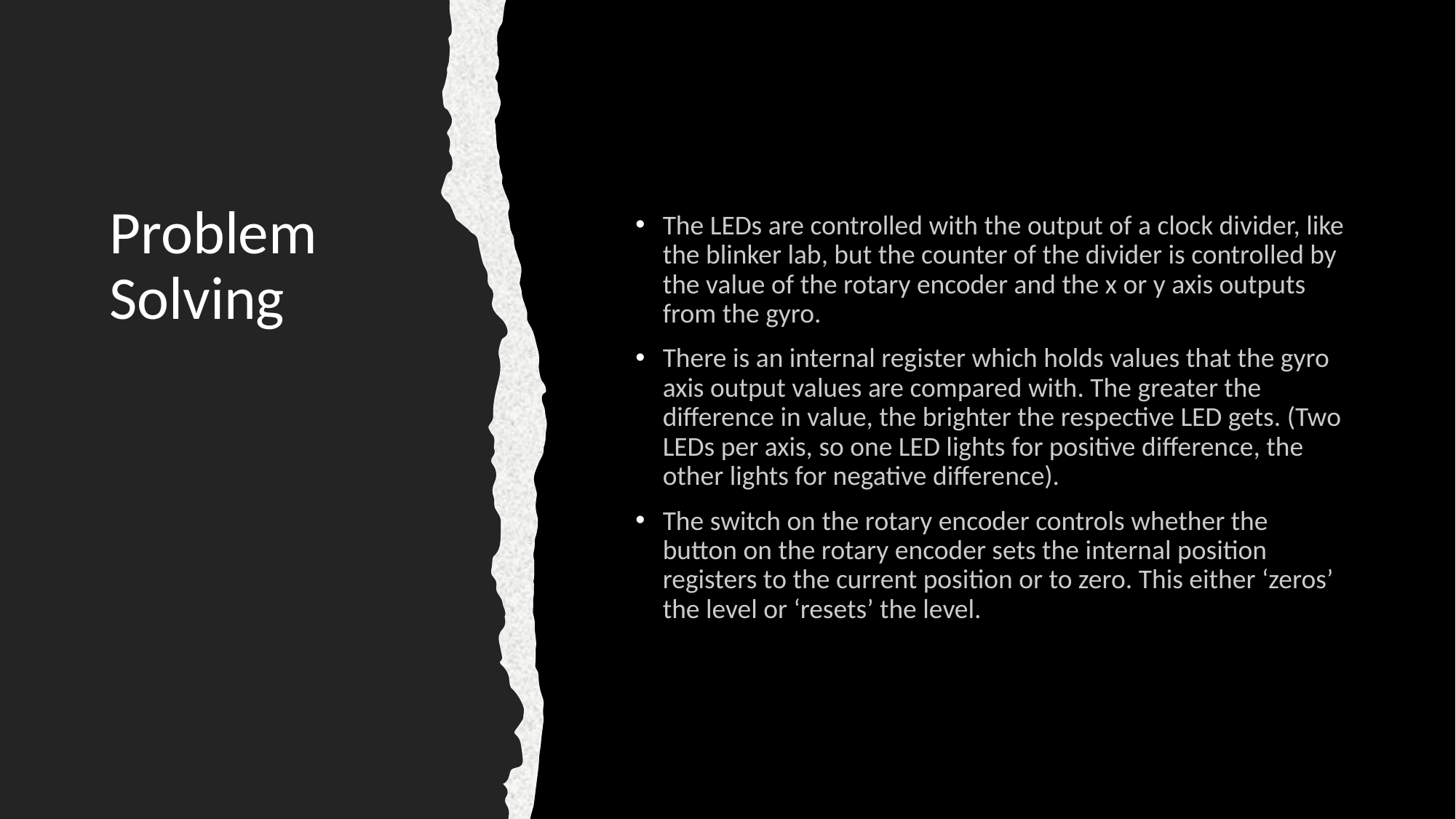

# Problem Solving
The LEDs are controlled with the output of a clock divider, like the blinker lab, but the counter of the divider is controlled by the value of the rotary encoder and the x or y axis outputs from the gyro.
There is an internal register which holds values that the gyro axis output values are compared with. The greater the difference in value, the brighter the respective LED gets. (Two LEDs per axis, so one LED lights for positive difference, the other lights for negative difference).
The switch on the rotary encoder controls whether the button on the rotary encoder sets the internal position registers to the current position or to zero. This either ‘zeros’ the level or ‘resets’ the level.